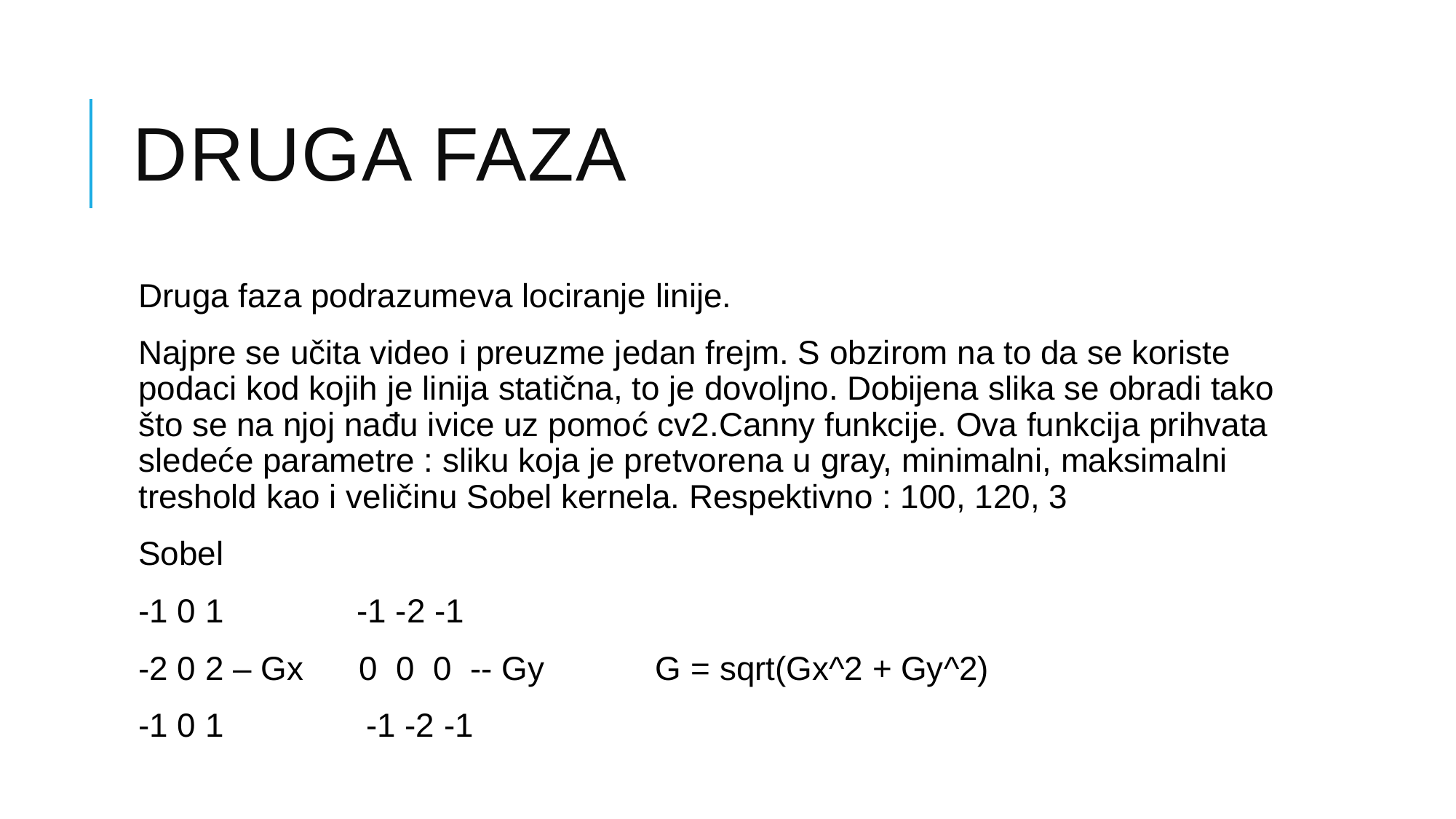

# Druga faza
Druga faza podrazumeva lociranje linije.
Najpre se učita video i preuzme jedan frejm. S obzirom na to da se koriste podaci kod kojih je linija statična, to je dovoljno. Dobijena slika se obradi tako što se na njoj nađu ivice uz pomoć cv2.Canny funkcije. Ova funkcija prihvata sledeće parametre : sliku koja je pretvorena u gray, minimalni, maksimalni treshold kao i veličinu Sobel kernela. Respektivno : 100, 120, 3
Sobel
-1 0 1		-1 -2 -1
-2 0 2 – Gx      0  0  0  -- Gy            G = sqrt(Gx^2 + Gy^2)
-1 0 1		 -1 -2 -1